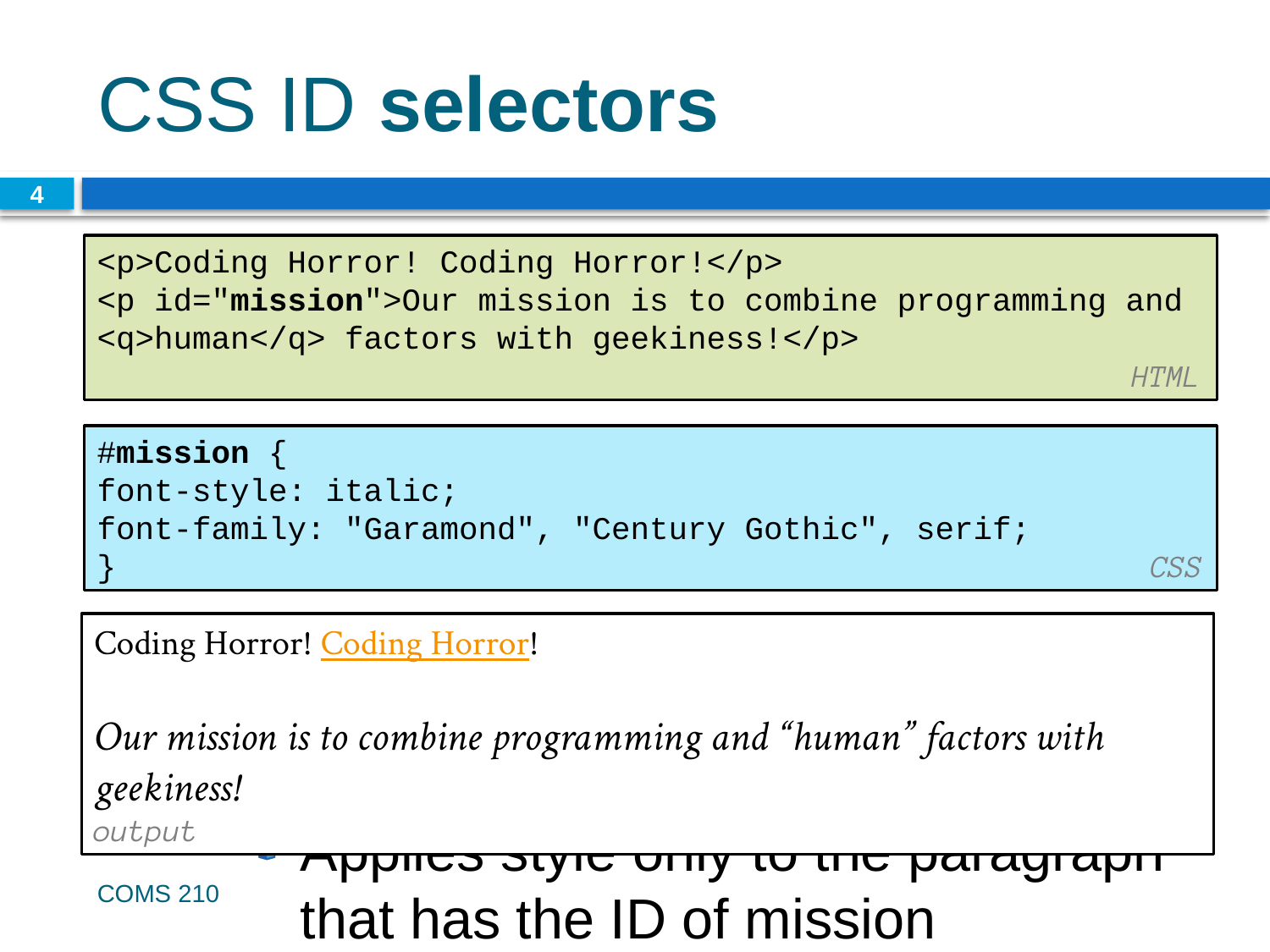

# CSS ID selectors
4
<p>Coding Horror! Coding Horror!</p>
<p id="mission">Our mission is to combine programming and <q>human</q> factors with geekiness!</p>
		                                         HTML
#mission {
font-style: italic;
font-family: "Garamond", "Century Gothic", serif;
}		                                          CSS
Coding Horror! Coding Horror!

Our mission is to combine programming and “human” factors with geekiness!					      	             output
Applies style only to the paragraph that has the ID of mission
COMS 210